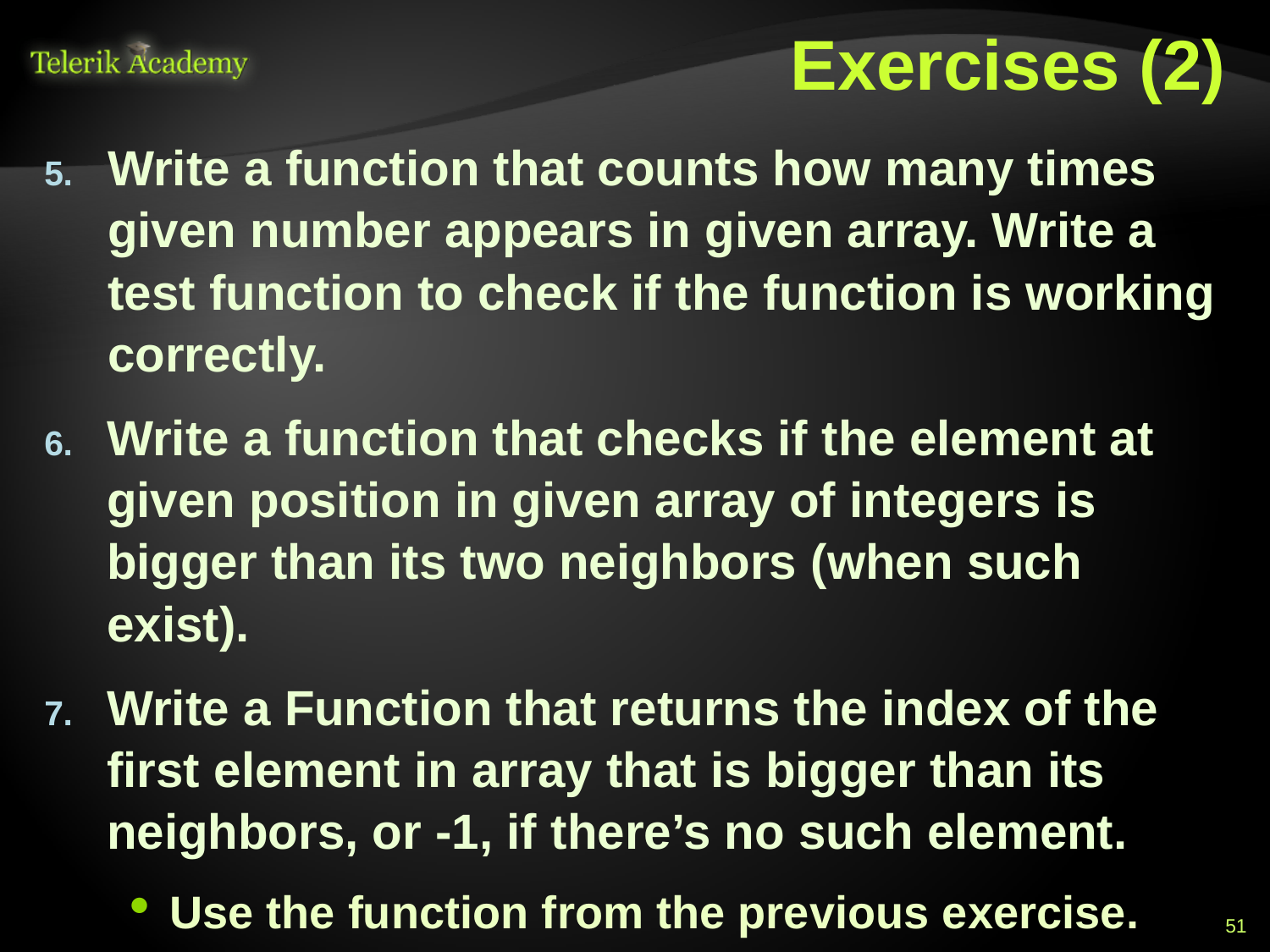

# Exercises (2)
Write a function that counts how many times given number appears in given array. Write a test function to check if the function is working correctly.
Write a function that checks if the element at given position in given array of integers is bigger than its two neighbors (when such exist).
Write a Function that returns the index of the first element in array that is bigger than its neighbors, or -1, if there’s no such element.
Use the function from the previous exercise.
51